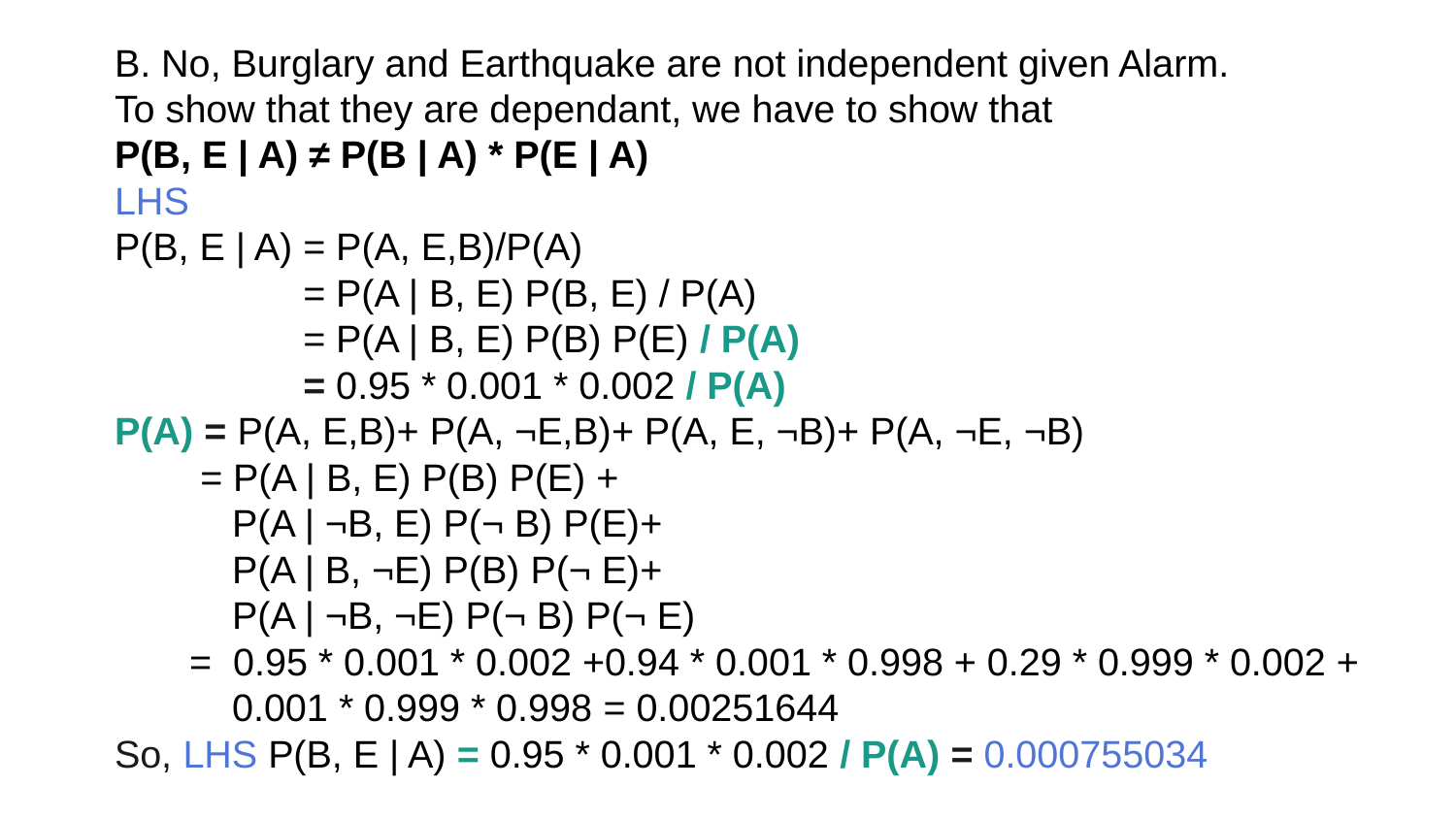

B. No, Burglary and Earthquake are not independent given Alarm.
To show that they are dependant, we have to show that
P(B, E | A) ≠ P(B | A) * P(E | A)
LHS
P(B, E | A) = P(A, E,B)/P(A)
	    = P(A | B, E) P(B, E) / P(A)
	    = P(A | B, E) P(B) P(E) / P(A)
 	    = 0.95 * 0.001 * 0.002 / P(A)
P(A) = P(A, E,B)+ P(A, ¬E,B)+ P(A, E, ¬B)+ P(A, ¬E, ¬B)
        = P(A | B, E) P(B) P(E) +
           P(A | ¬B, E) P(¬ B) P(E)+
           P(A | B, ¬E) P(B) P(¬ E)+
           P(A | ¬B, ¬E) P(¬ B) P(¬ E)
       =  0.95 * 0.001 * 0.002 +0.94 * 0.001 * 0.998 + 0.29 * 0.999 * 0.002 +
           0.001 * 0.999 * 0.998 = 0.00251644
So, LHS P(B, E | A) = 0.95 * 0.001 * 0.002 / P(A) = 0.000755034